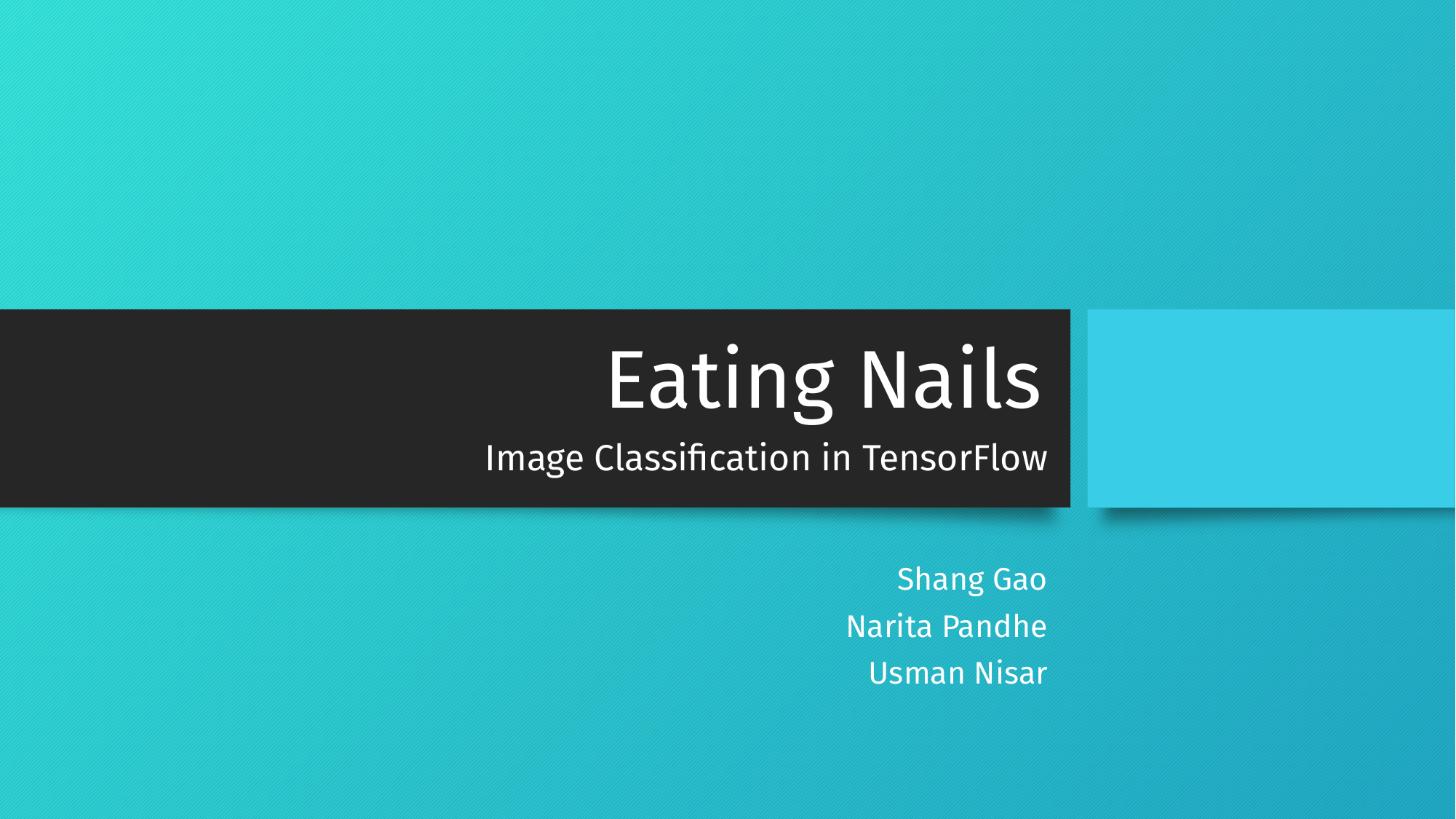

# Eating Nails
Image Classification in TensorFlow
Shang Gao
Narita Pandhe
Usman Nisar